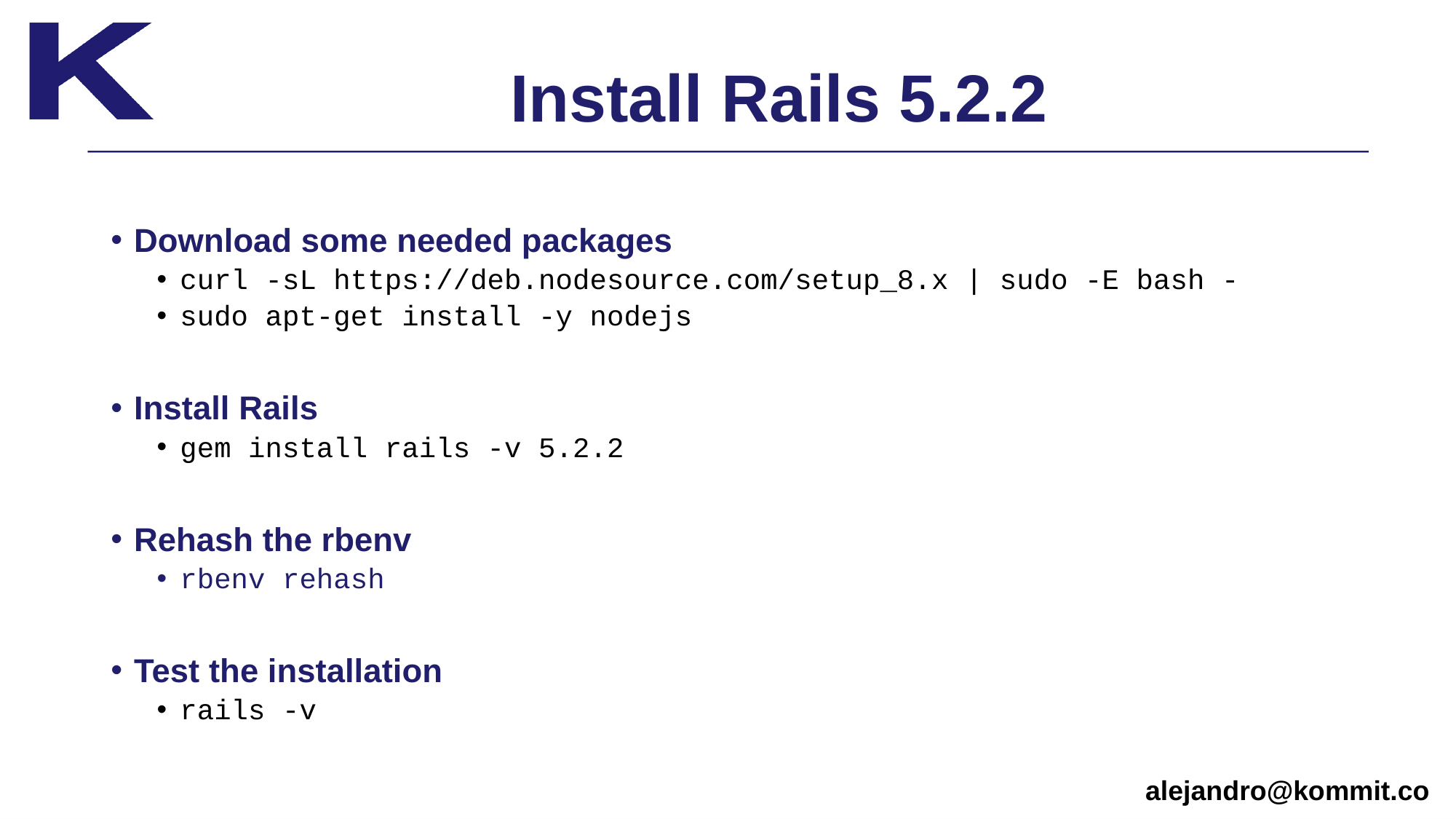

# Install Rails 5.2.2
Download some needed packages
curl -sL https://deb.nodesource.com/setup_8.x | sudo -E bash -
sudo apt-get install -y nodejs

Install Rails
gem install rails -v 5.2.2

Rehash the rbenv
rbenv rehash

Test the installation
rails -v
alejandro@kommit.co